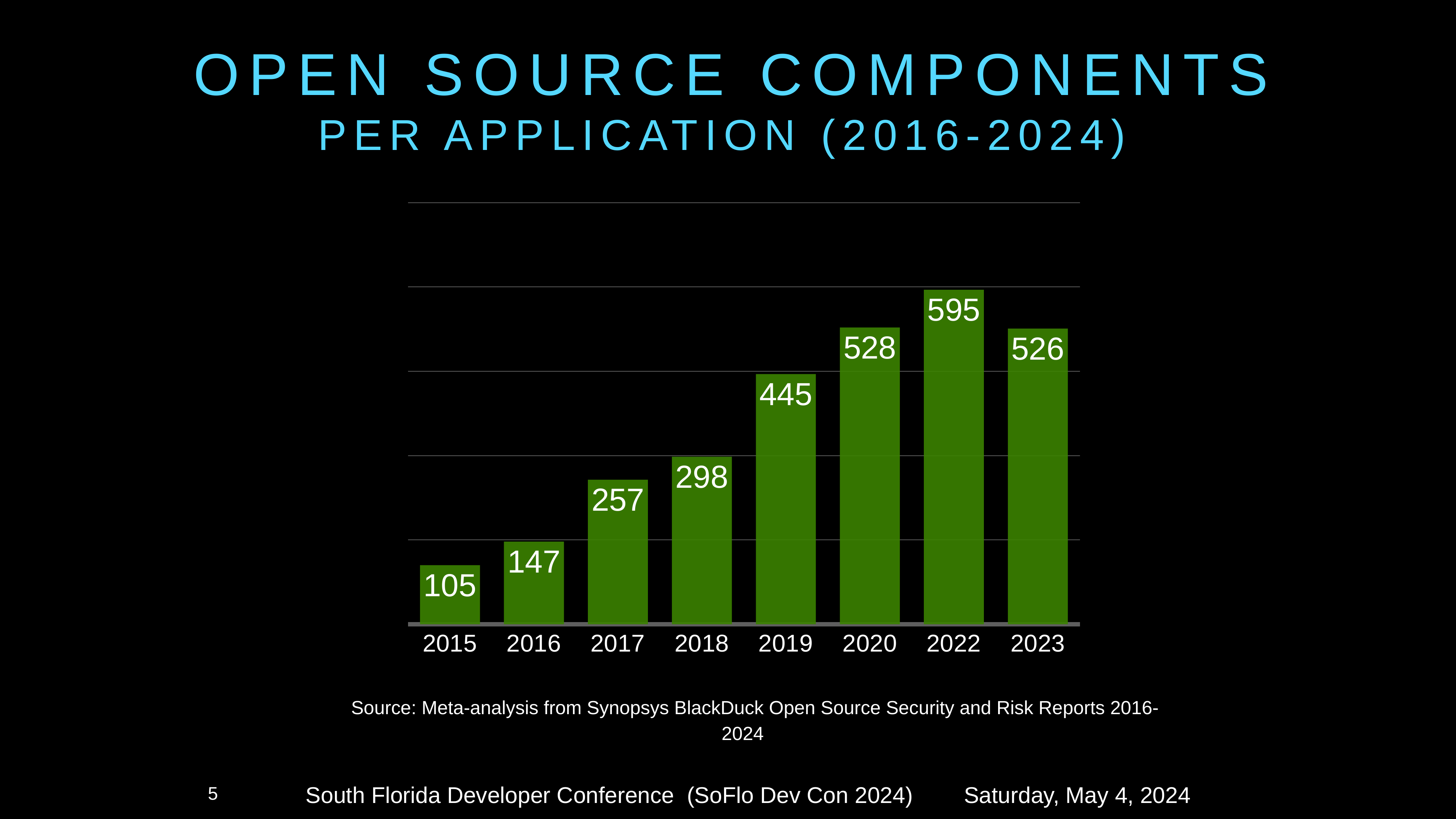

# Open Source COMPONENTS
PER Application (2016-2024)

### Chart

| Category | Average |
|---|---|
| 2015 | 105.0 |
| 2016 | 147.0 |
| 2017 | 257.0 |
| 2018 | 298.0 |
| 2019 | 445.0 |
| 2020 | 528.0 |
| 2022 | 595.0 |
| 2023 | 526.0 |
   Source: Meta-analysis from Synopsys BlackDuck Open Source Security and Risk Reports 2016-2024
South Florida Developer Conference  (SoFlo Dev Con 2024)        Saturday, May 4, 2024
5